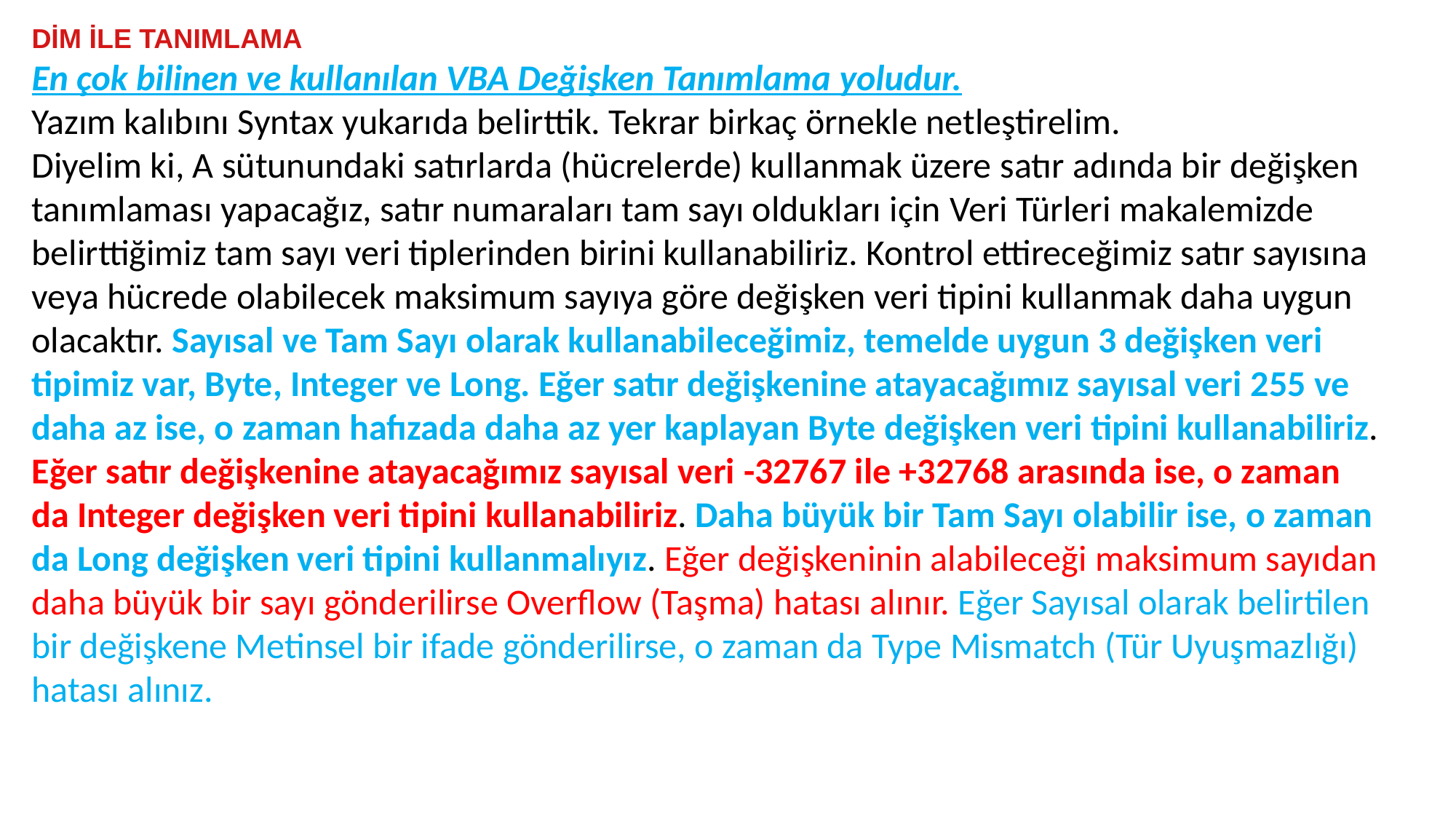

DİM İLE TANIMLAMA
En çok bilinen ve kullanılan VBA Değişken Tanımlama yoludur.
Yazım kalıbını Syntax yukarıda belirttik. Tekrar birkaç örnekle netleştirelim.
Diyelim ki, A sütunundaki satırlarda (hücrelerde) kullanmak üzere satır adında bir değişken tanımlaması yapacağız, satır numaraları tam sayı oldukları için Veri Türleri makalemizde belirttiğimiz tam sayı veri tiplerinden birini kullanabiliriz. Kontrol ettireceğimiz satır sayısına veya hücrede olabilecek maksimum sayıya göre değişken veri tipini kullanmak daha uygun olacaktır. Sayısal ve Tam Sayı olarak kullanabileceğimiz, temelde uygun 3 değişken veri tipimiz var, Byte, Integer ve Long. Eğer satır değişkenine atayacağımız sayısal veri 255 ve daha az ise, o zaman hafızada daha az yer kaplayan Byte değişken veri tipini kullanabiliriz. Eğer satır değişkenine atayacağımız sayısal veri -32767 ile +32768 arasında ise, o zaman da Integer değişken veri tipini kullanabiliriz. Daha büyük bir Tam Sayı olabilir ise, o zaman da Long değişken veri tipini kullanmalıyız. Eğer değişkeninin alabileceği maksimum sayıdan daha büyük bir sayı gönderilirse Overflow (Taşma) hatası alınır. Eğer Sayısal olarak belirtilen bir değişkene Metinsel bir ifade gönderilirse, o zaman da Type Mismatch (Tür Uyuşmazlığı) hatası alınız.